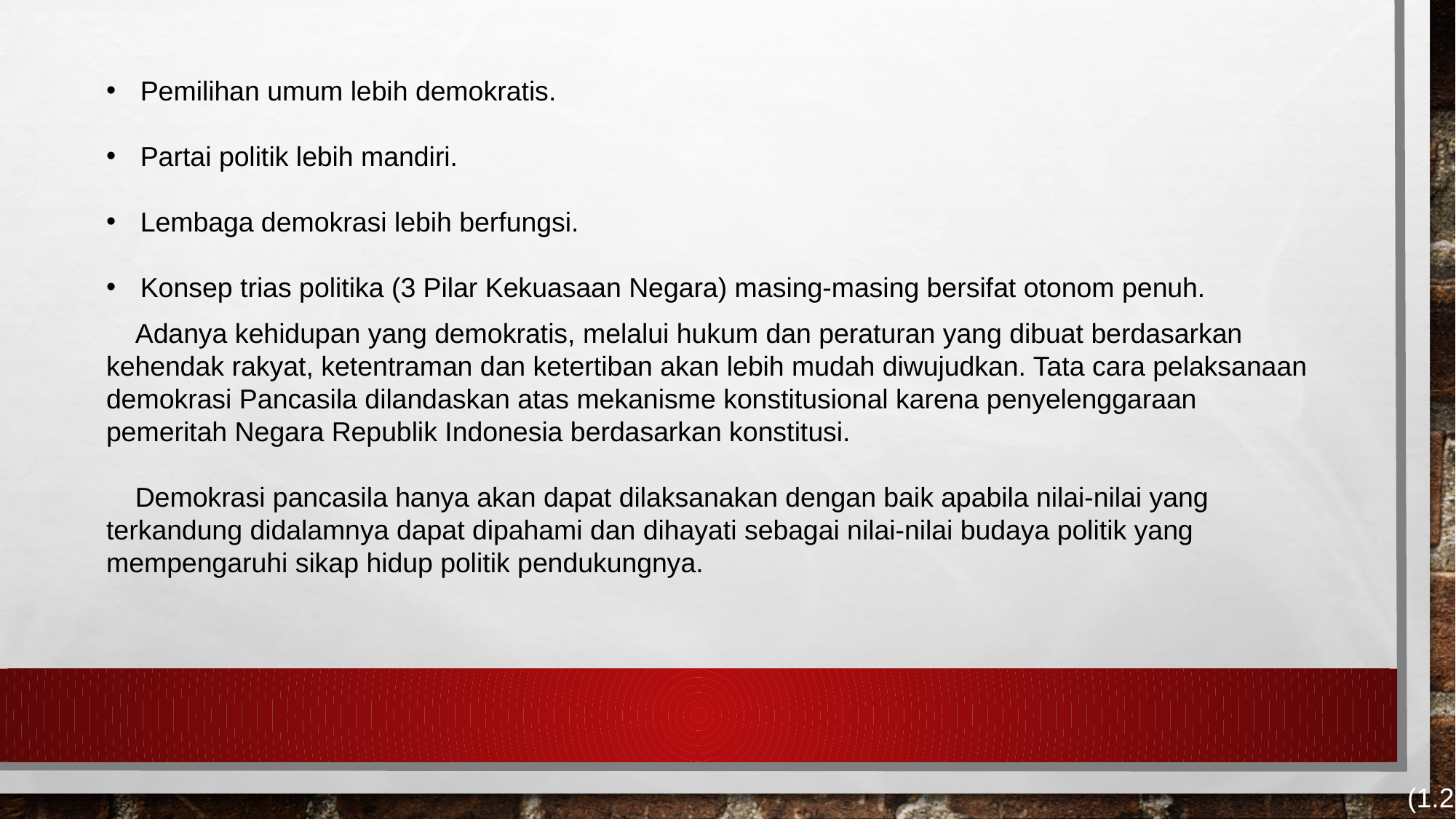

Pemilihan umum lebih demokratis.

Partai politik lebih mandiri.

Lembaga demokrasi lebih berfungsi.

Konsep trias politika (3 Pilar Kekuasaan Negara) masing-masing bersifat otonom penuh.
Adanya kehidupan yang demokratis, melalui hukum dan peraturan yang dibuat berdasarkan kehendak rakyat, ketentraman dan ketertiban akan lebih mudah diwujudkan. Tata cara pelaksanaan demokrasi Pancasila dilandaskan atas mekanisme konstitusional karena penyelenggaraan pemeritah Negara Republik Indonesia berdasarkan konstitusi.

Demokrasi pancasila hanya akan dapat dilaksanakan dengan baik apabila nilai-nilai yang terkandung didalamnya dapat dipahami dan dihayati sebagai nilai-nilai budaya politik yang mempengaruhi sikap hidup politik pendukungnya.
(1.2)